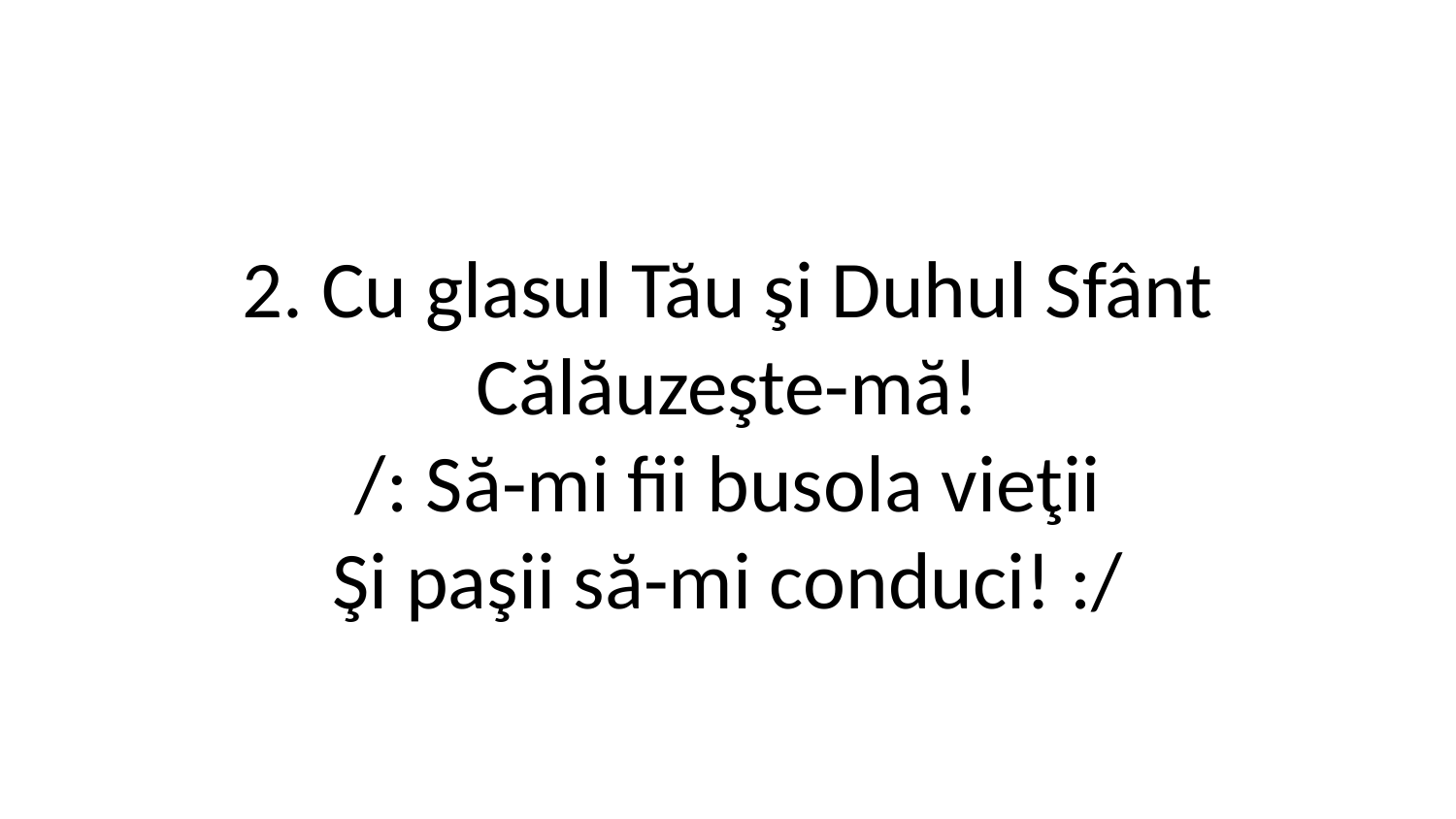

2. Cu glasul Tău şi Duhul Sfânt
Călăuzeşte-mă!
/: Să-mi fii busola vieţii
Şi paşii să-mi conduci! :/